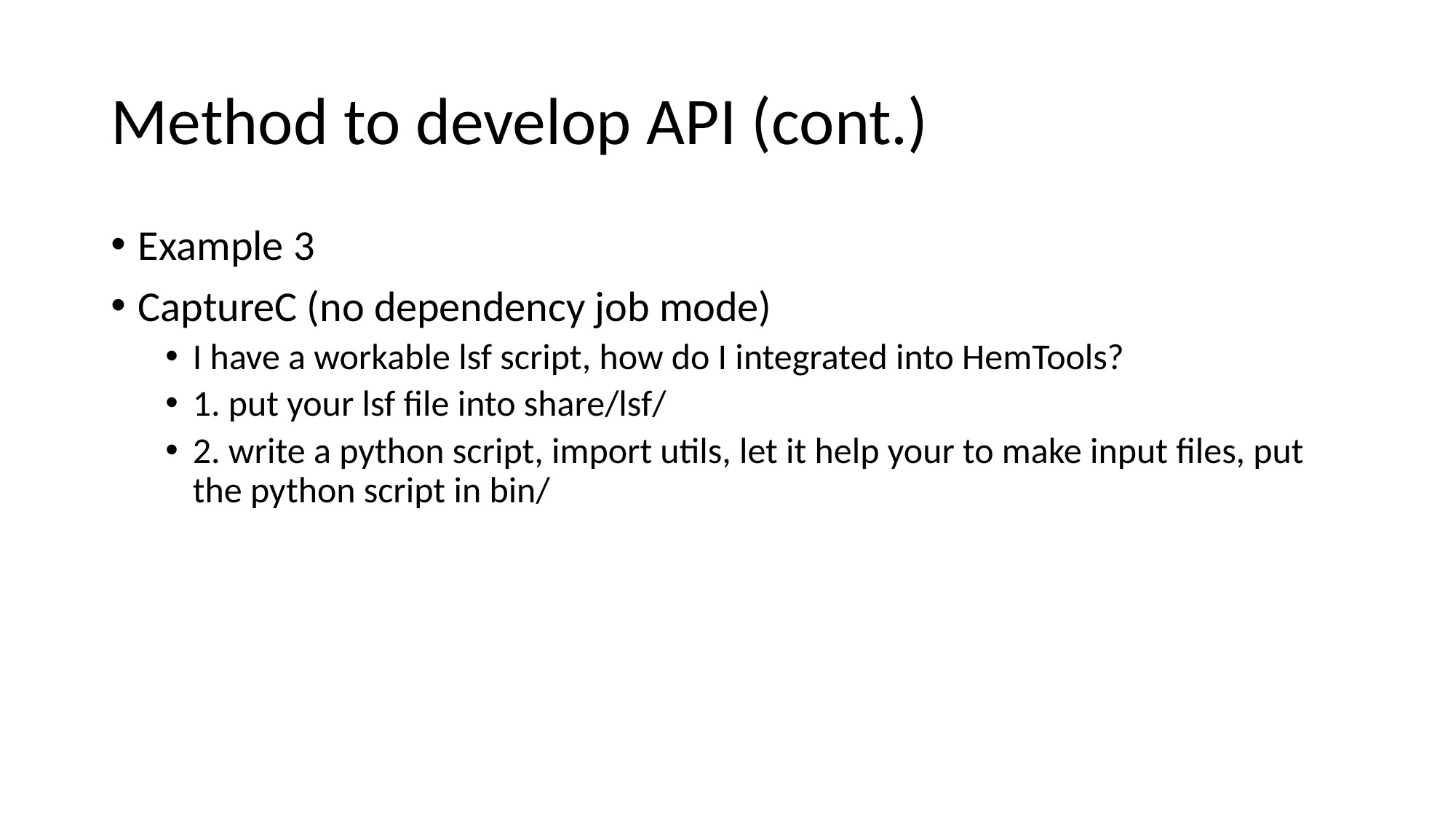

# Method to develop API (cont.)
Example 3
CaptureC (no dependency job mode)
I have a workable lsf script, how do I integrated into HemTools?
1. put your lsf file into share/lsf/
2. write a python script, import utils, let it help your to make input files, put the python script in bin/